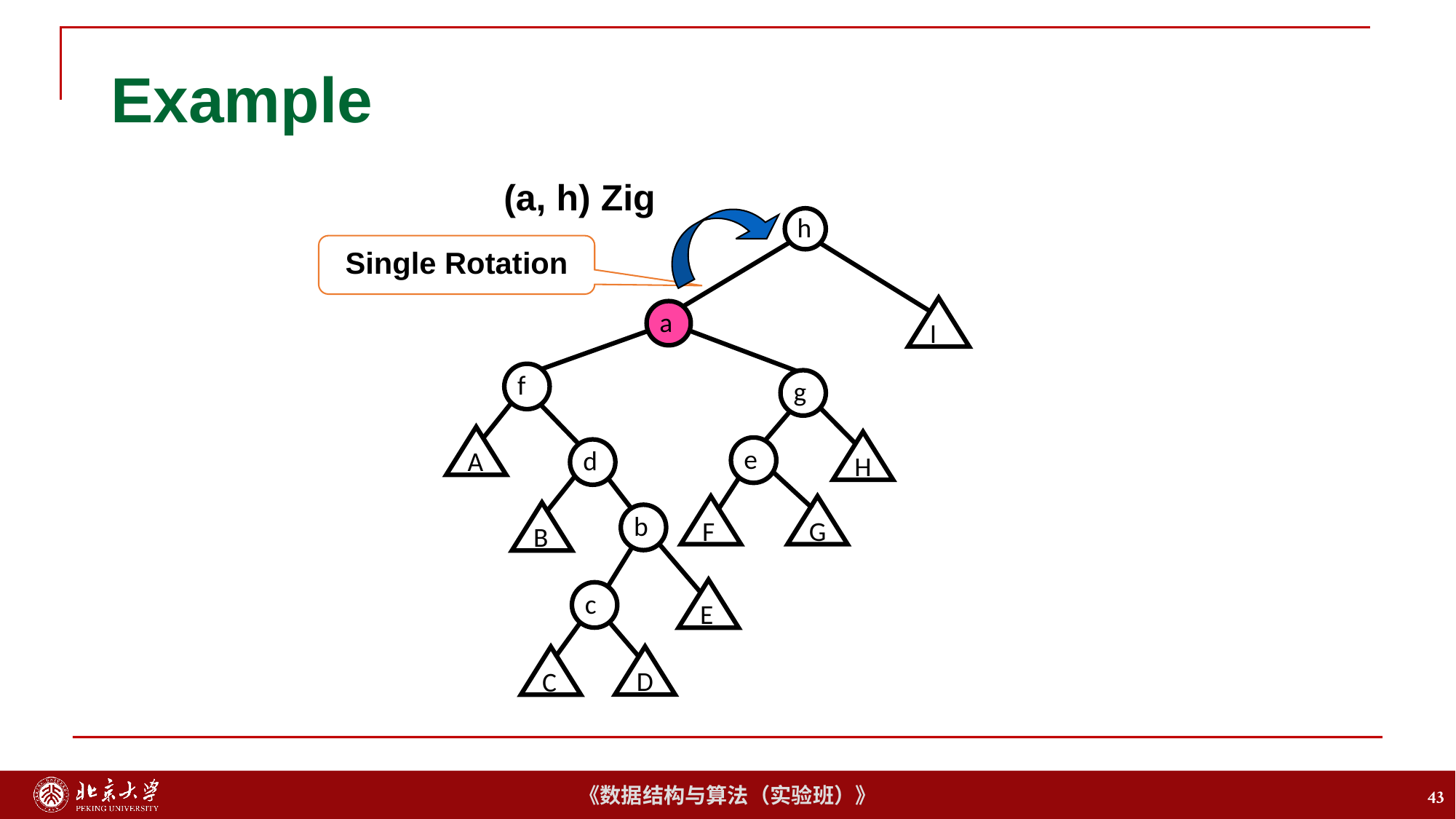

# Example
(a, h) Zig

h

Single Rotation

I
a

f
g

A
H
e
d

F
G
B
b

E
c

D
C
43